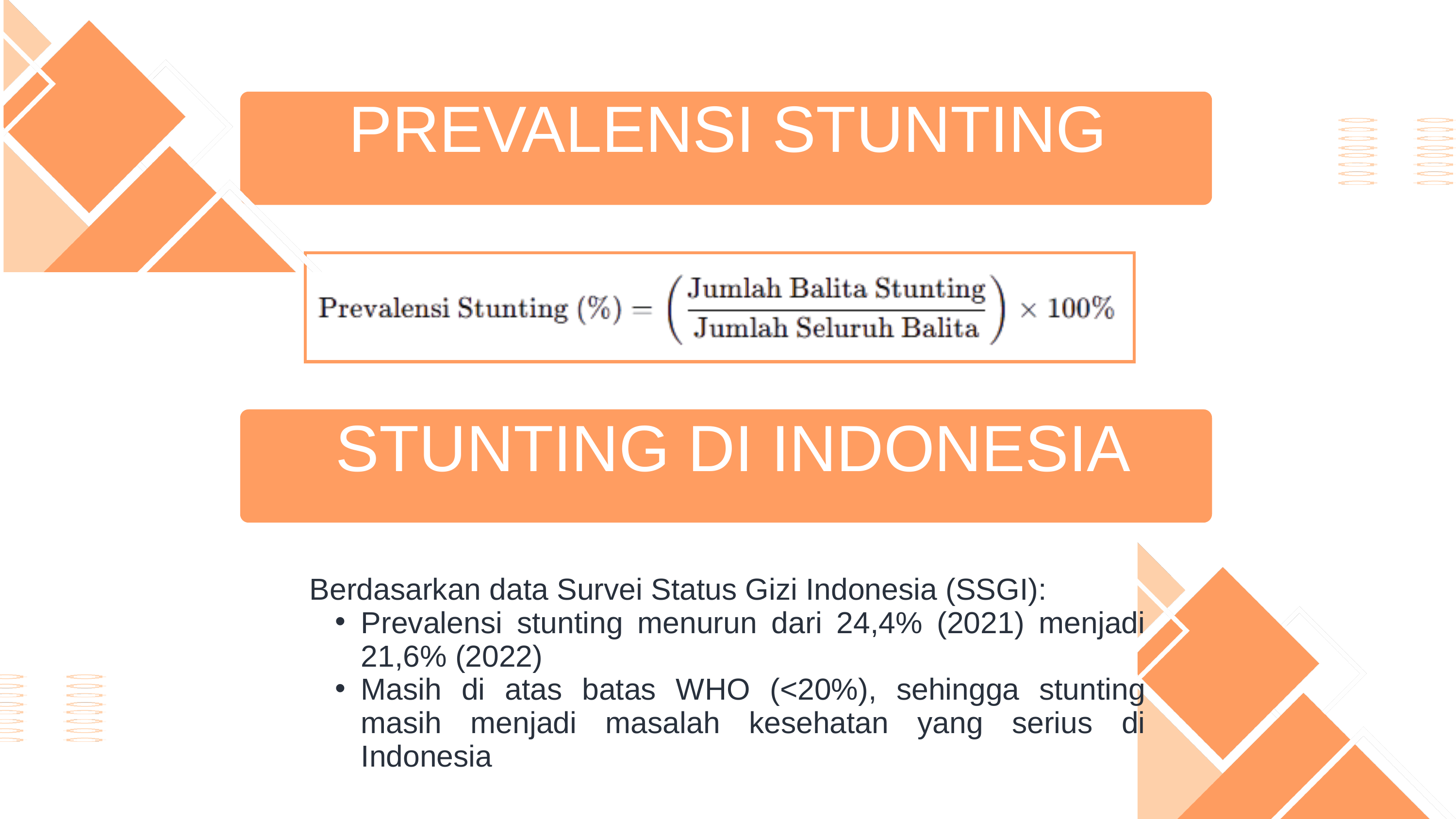

PREVALENSI STUNTING

STUNTING DI INDONESIA

Berdasarkan data Survei Status Gizi Indonesia (SSGI):
Prevalensi stunting menurun dari 24,4% (2021) menjadi 21,6% (2022)
Masih di atas batas WHO (<20%), sehingga stunting masih menjadi masalah kesehatan yang serius di Indonesia